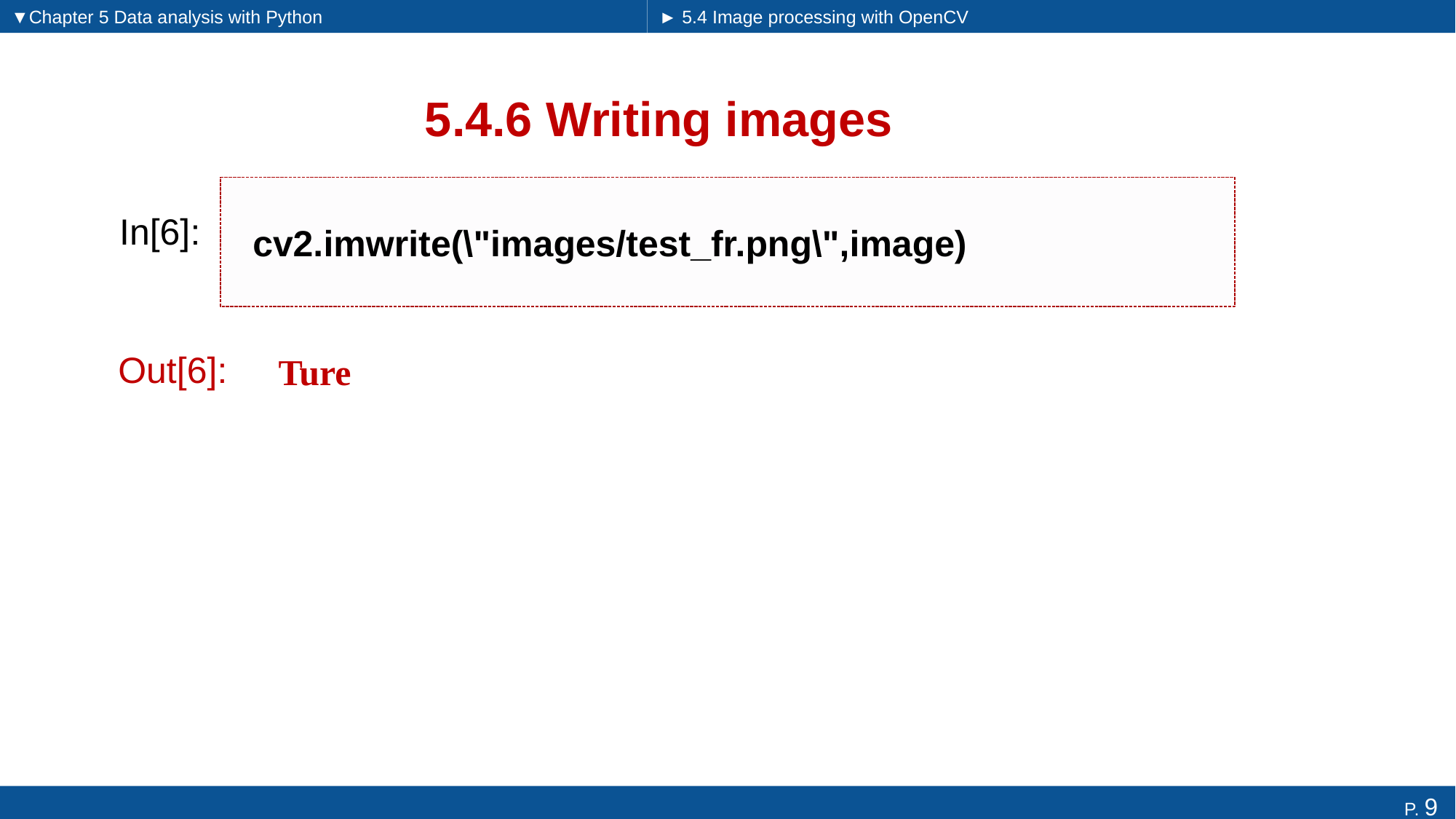

▼Chapter 5 Data analysis with Python
► 5.4 Image processing with OpenCV
# 5.4.6 Writing images
cv2.imwrite(\"images/test_fr.png\",image)
In[6]:
Ture
Out[6]: